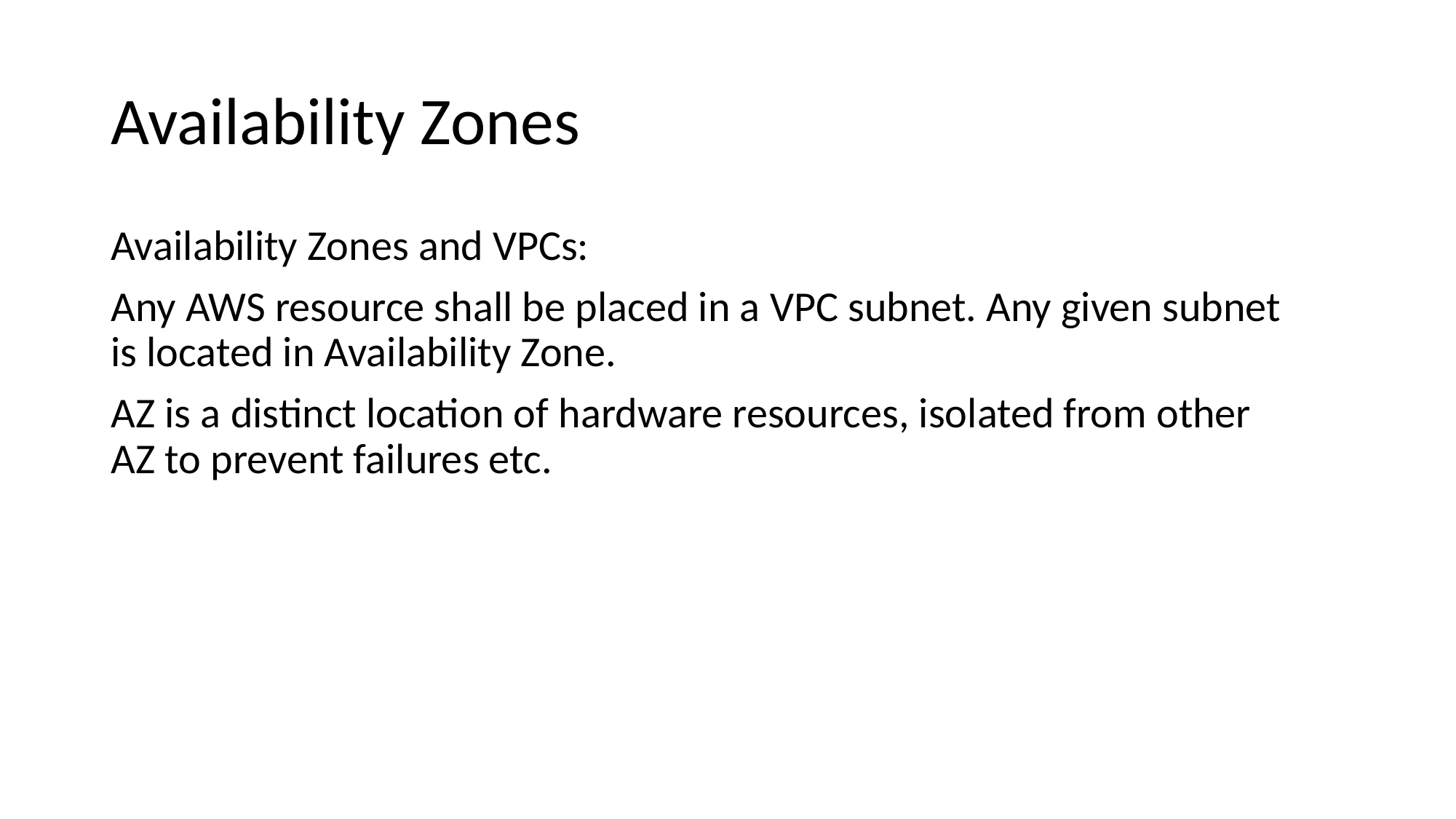

# Availability Zones
Availability Zones and VPCs:
Any AWS resource shall be placed in a VPC subnet. Any given subnet is located in Availability Zone.
AZ is a distinct location of hardware resources, isolated from other AZ to prevent failures etc.